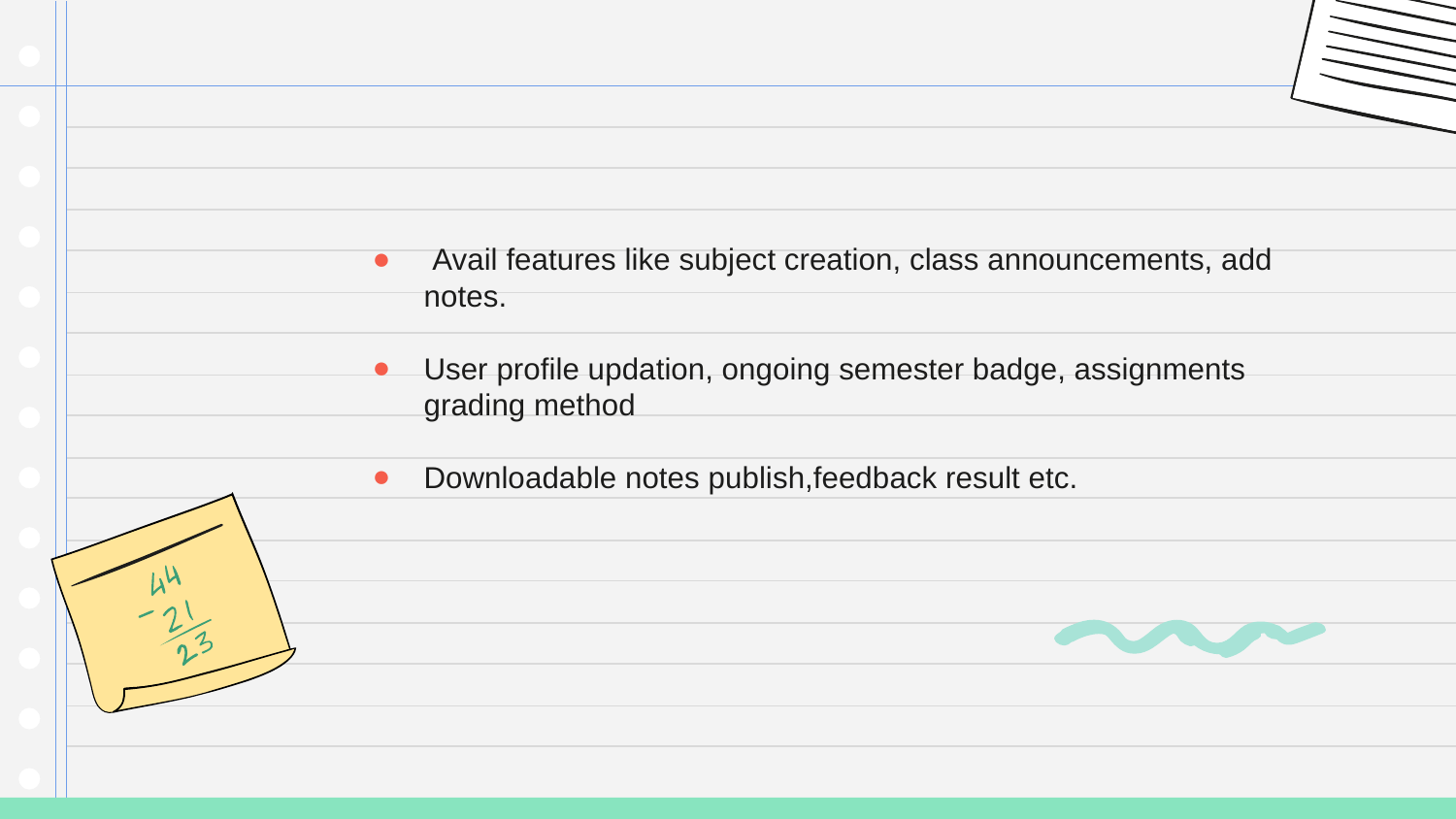

Avail features like subject creation, class announcements, add notes.

User profile updation, ongoing semester badge, assignments grading method

Downloadable notes publish,feedback result etc.